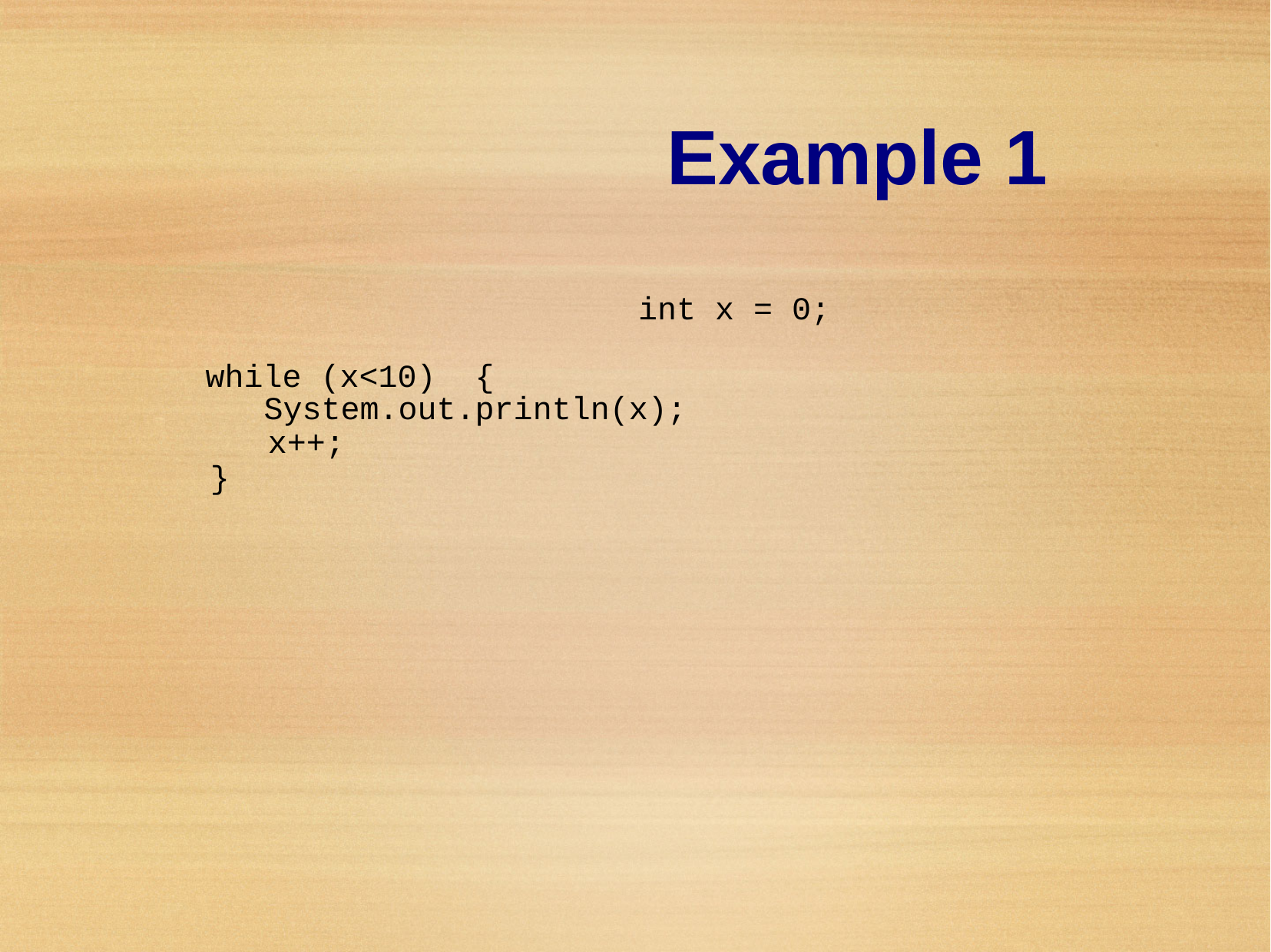

Example 1

int x = 0;

while (x<10)

{

System.out.println(x);

x++;

}